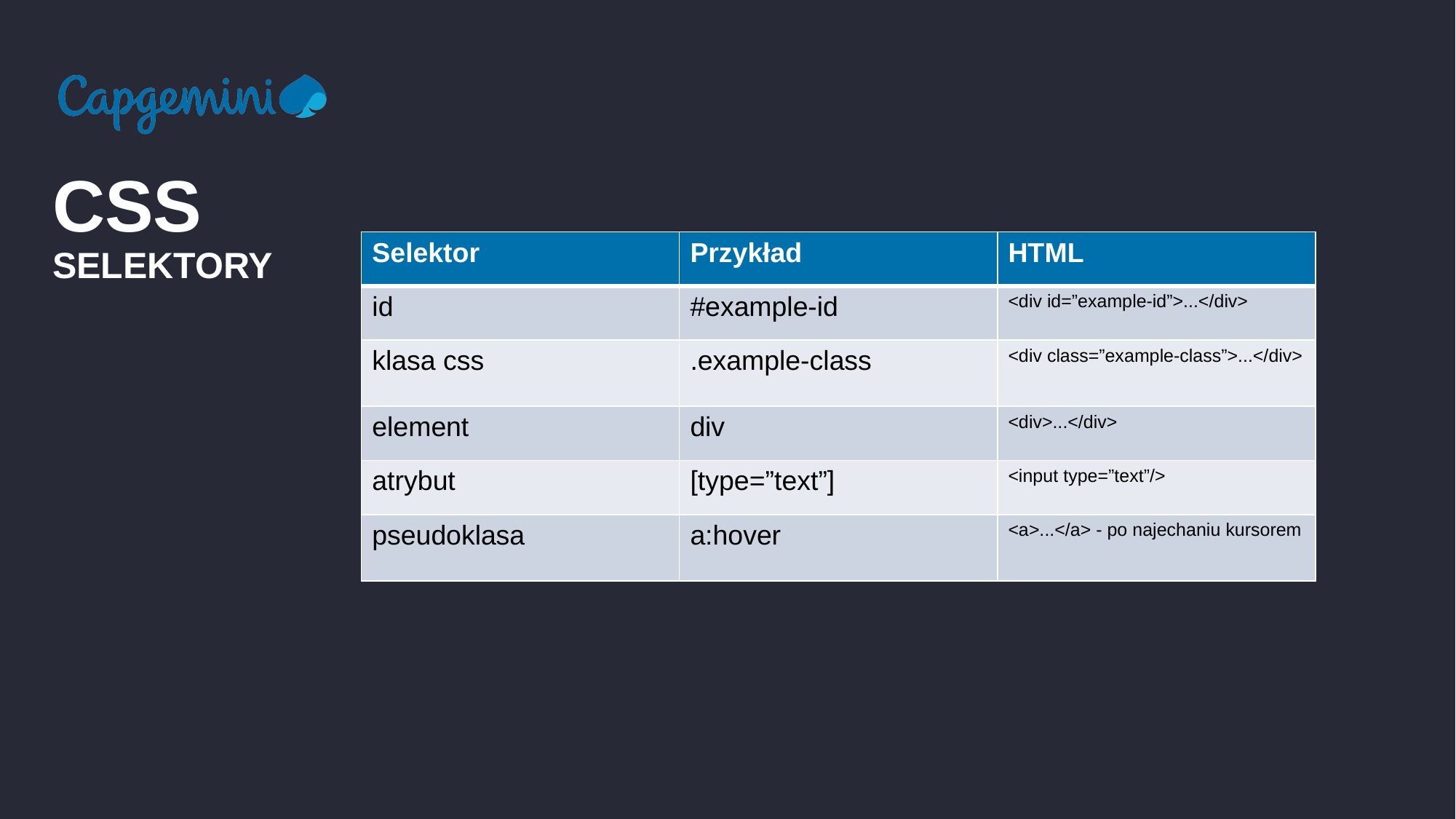

# Css selektory
| Selektor | Przykład | HTML |
| --- | --- | --- |
| id | #example-id | <div id=”example-id”>...</div> |
| klasa css | .example-class | <div class=”example-class”>...</div> |
| element | div | <div>...</div> |
| atrybut | [type=”text”] | <input type=”text”/> |
| pseudoklasa | a:hover | <a>...</a> - po najechaniu kursorem |